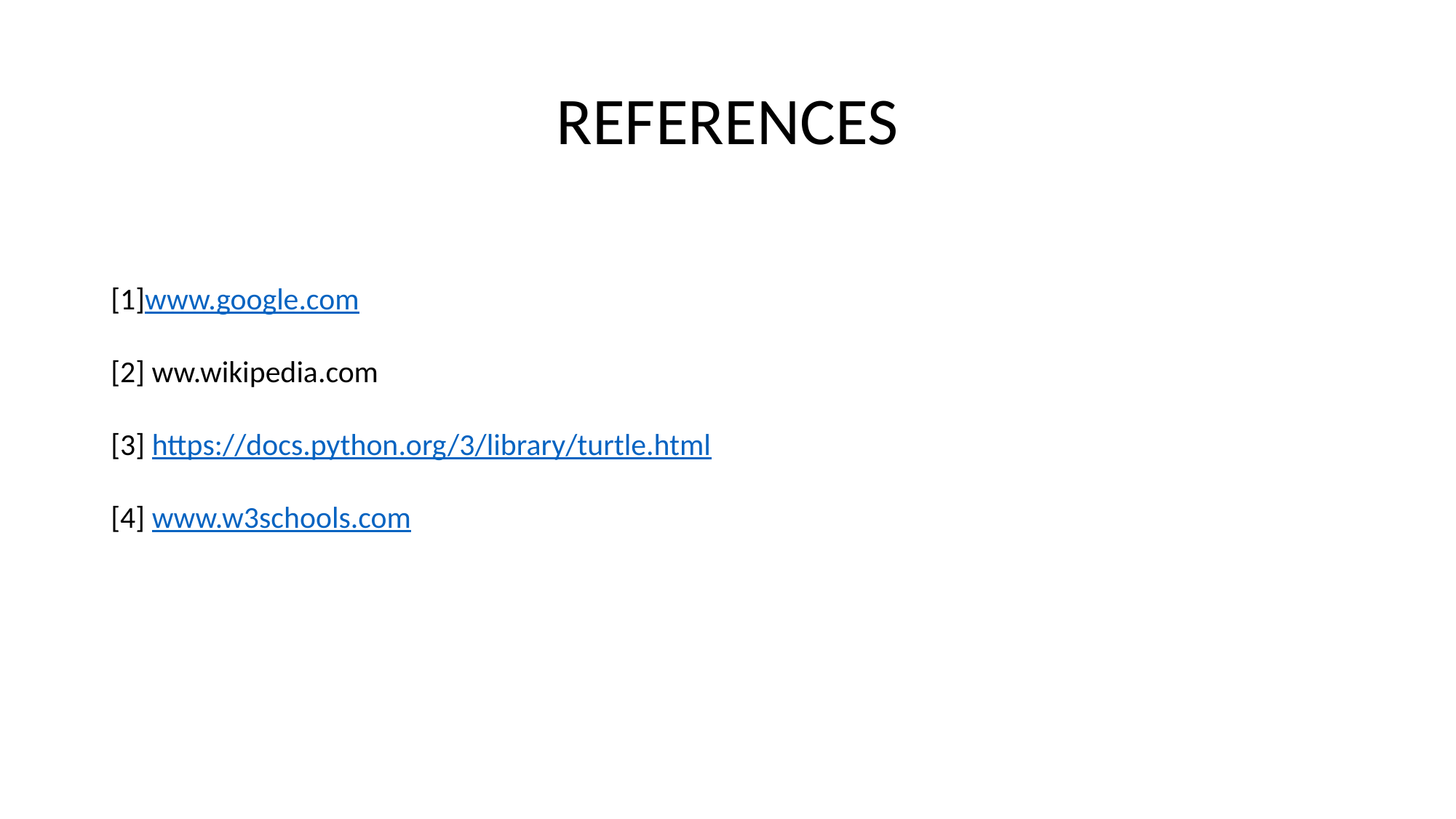

# REFERENCES
[1]www.google.com
[2] ww.wikipedia.com
[3] https://docs.python.org/3/library/turtle.html
[4] www.w3schools.com